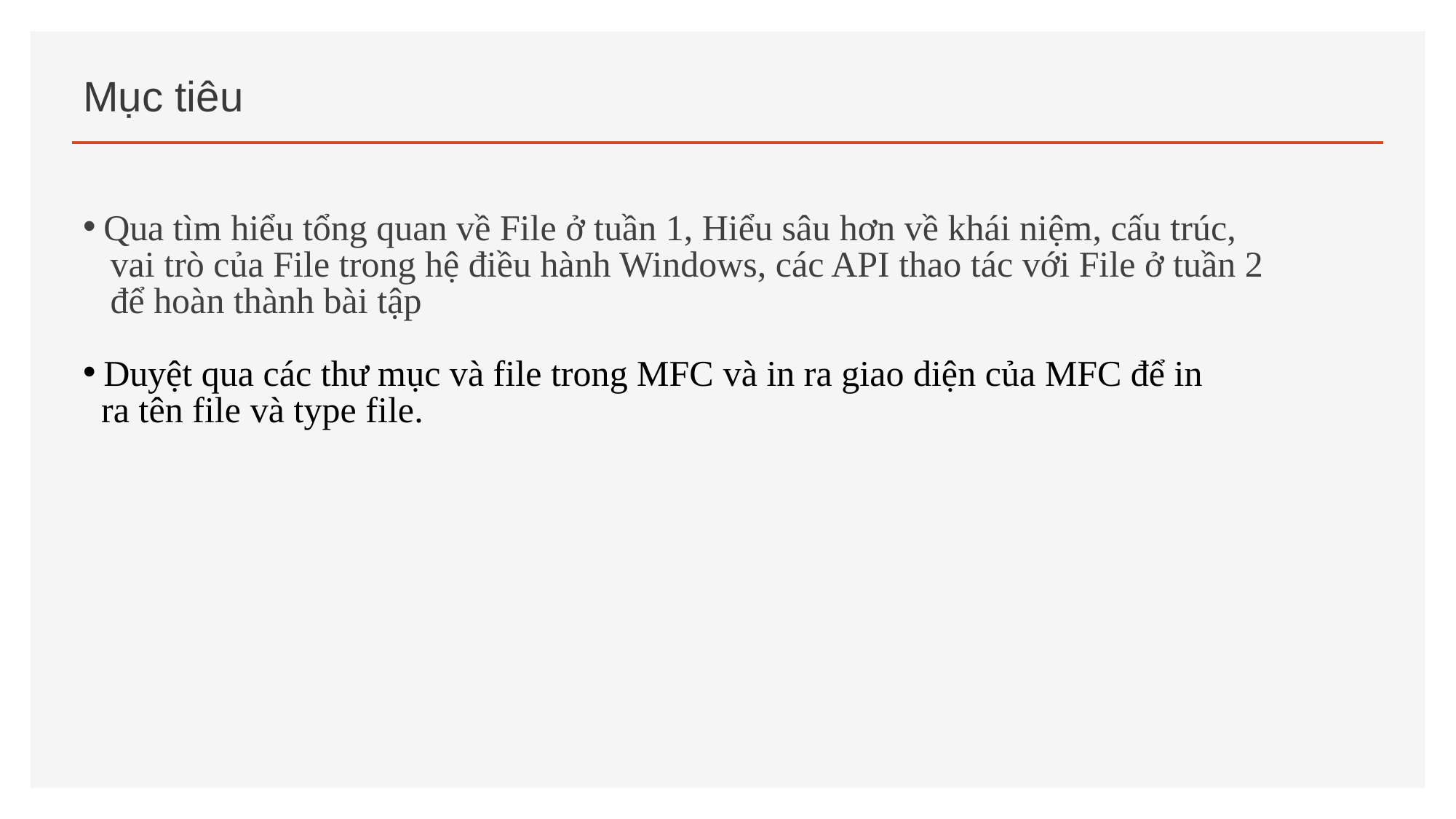

# Mục tiêu

Qua tìm hiểu tổng quan về File ở tuần 1, Hiểu sâu hơn về khái niệm, cấu trúc,
   vai trò của File trong hệ điều hành Windows, các API thao tác với File ở tuần 2
   để hoàn thành bài tập

Duyệt qua các thư mục và file trong MFC và in ra giao diện của MFC để in
  ra tên file và type file.